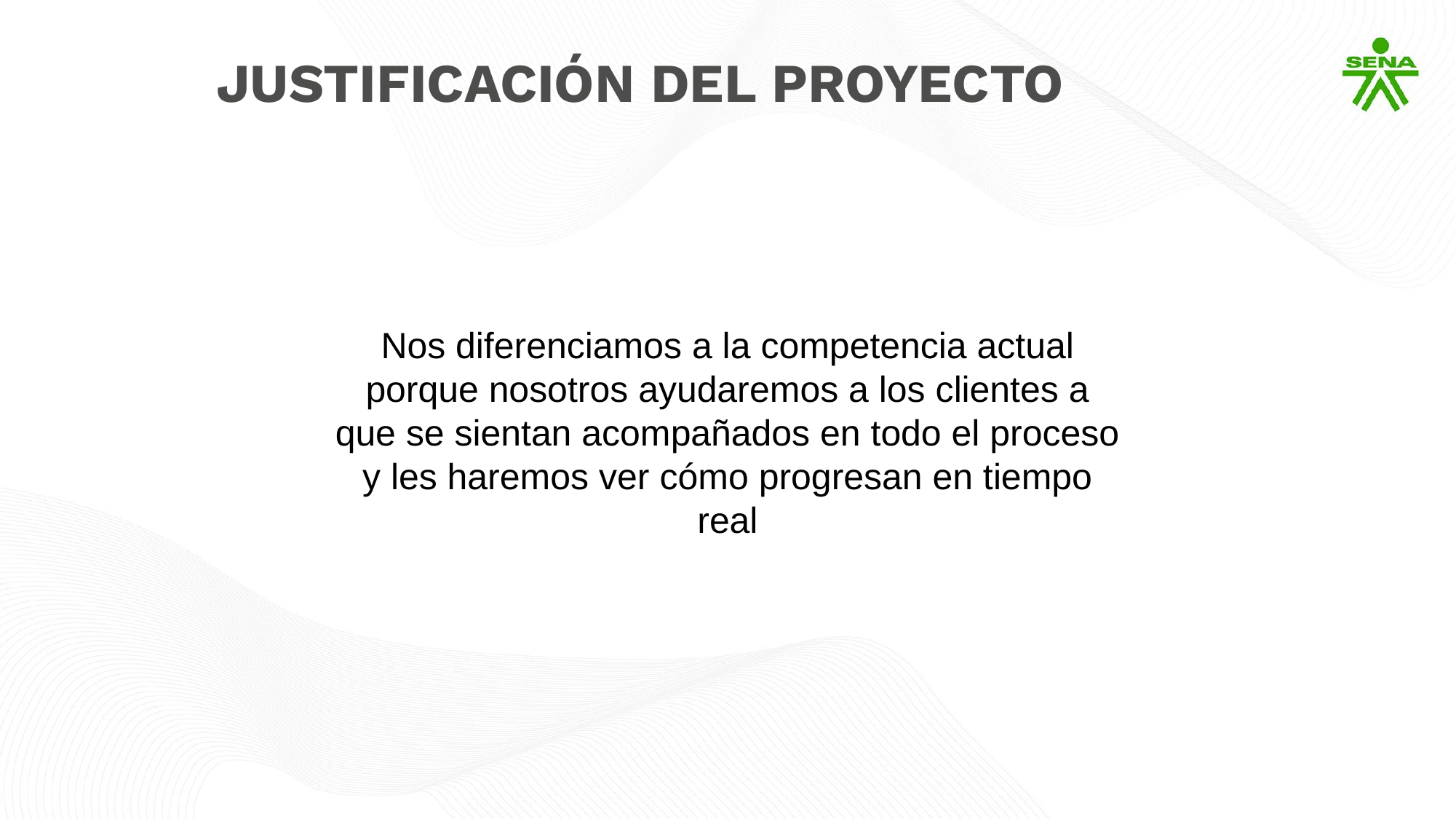

JUSTIFICACIÓN DEL PROYECTO
Nos diferenciamos a la competencia actual porque nosotros ayudaremos a los clientes a que se sientan acompañados en todo el proceso y les haremos ver cómo progresan en tiempo real